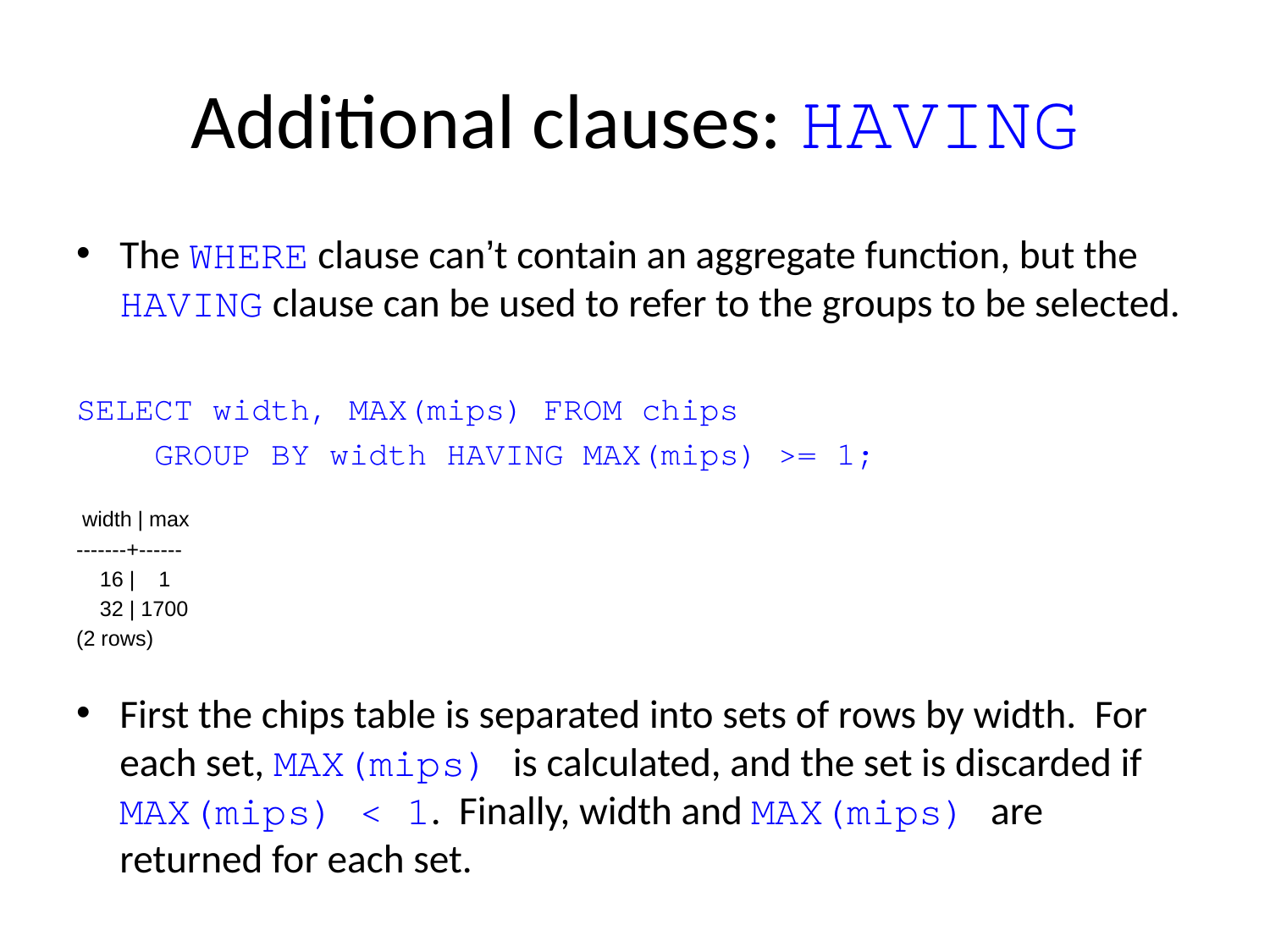

# Additional clauses: HAVING
The WHERE clause can’t contain an aggregate function, but the HAVING clause can be used to refer to the groups to be selected.

SELECT width, MAX(mips) FROM chips
    GROUP BY width HAVING MAX(mips) >= 1;

 width | max
-------+------
    16 |    1
    32 | 1700
(2 rows)

First the chips table is separated into sets of rows by width.  For each set, MAX(mips) is calculated, and the set is discarded if MAX(mips) < 1.  Finally, width and MAX(mips) are returned for each set.